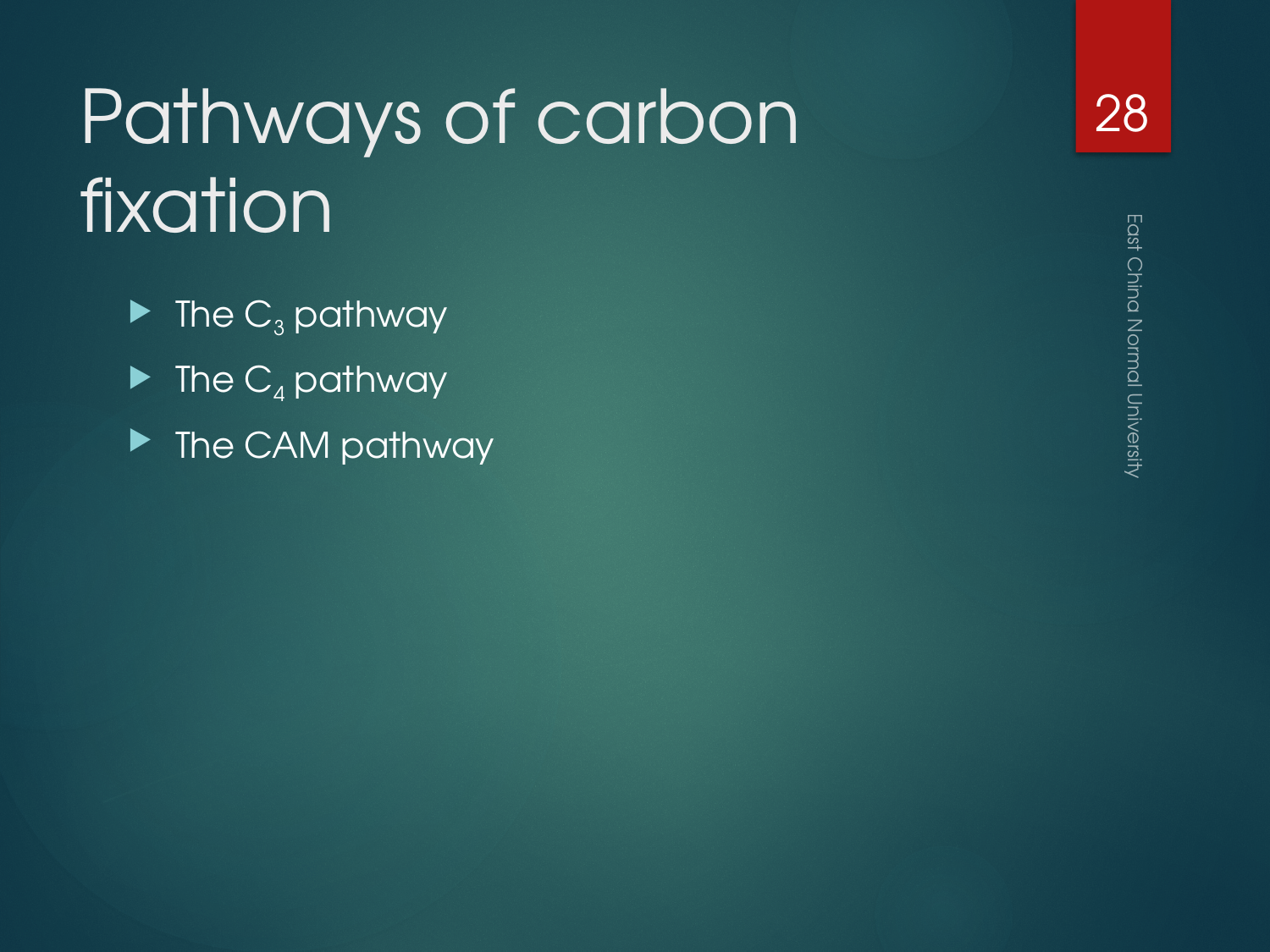

28
# Pathways of carbon fixation
The C3 pathway
The C4 pathway
The CAM pathway
East China Normal University